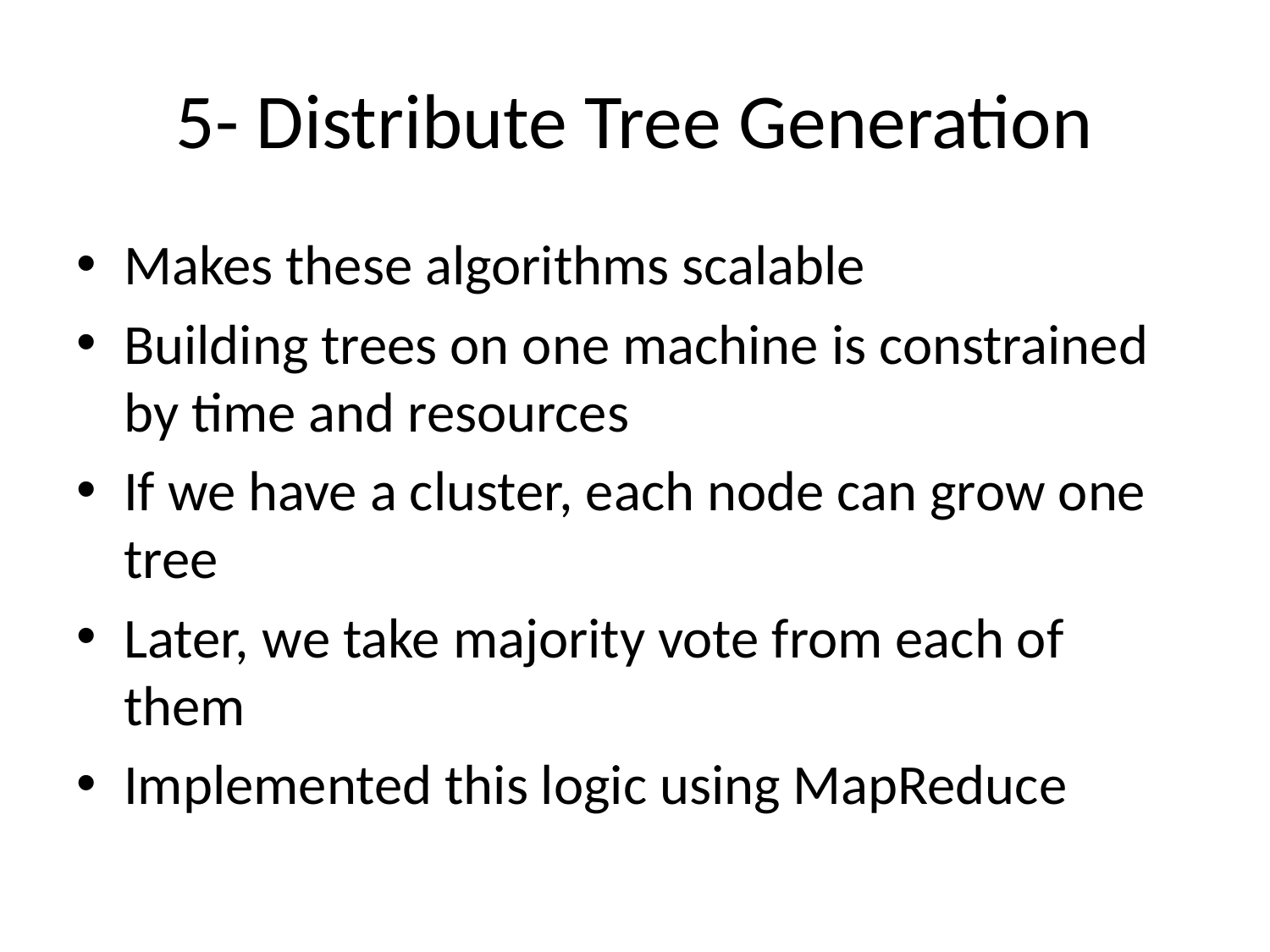

# 5- Distribute Tree Generation
Makes these algorithms scalable
Building trees on one machine is constrained by time and resources
If we have a cluster, each node can grow one tree
Later, we take majority vote from each of them
Implemented this logic using MapReduce